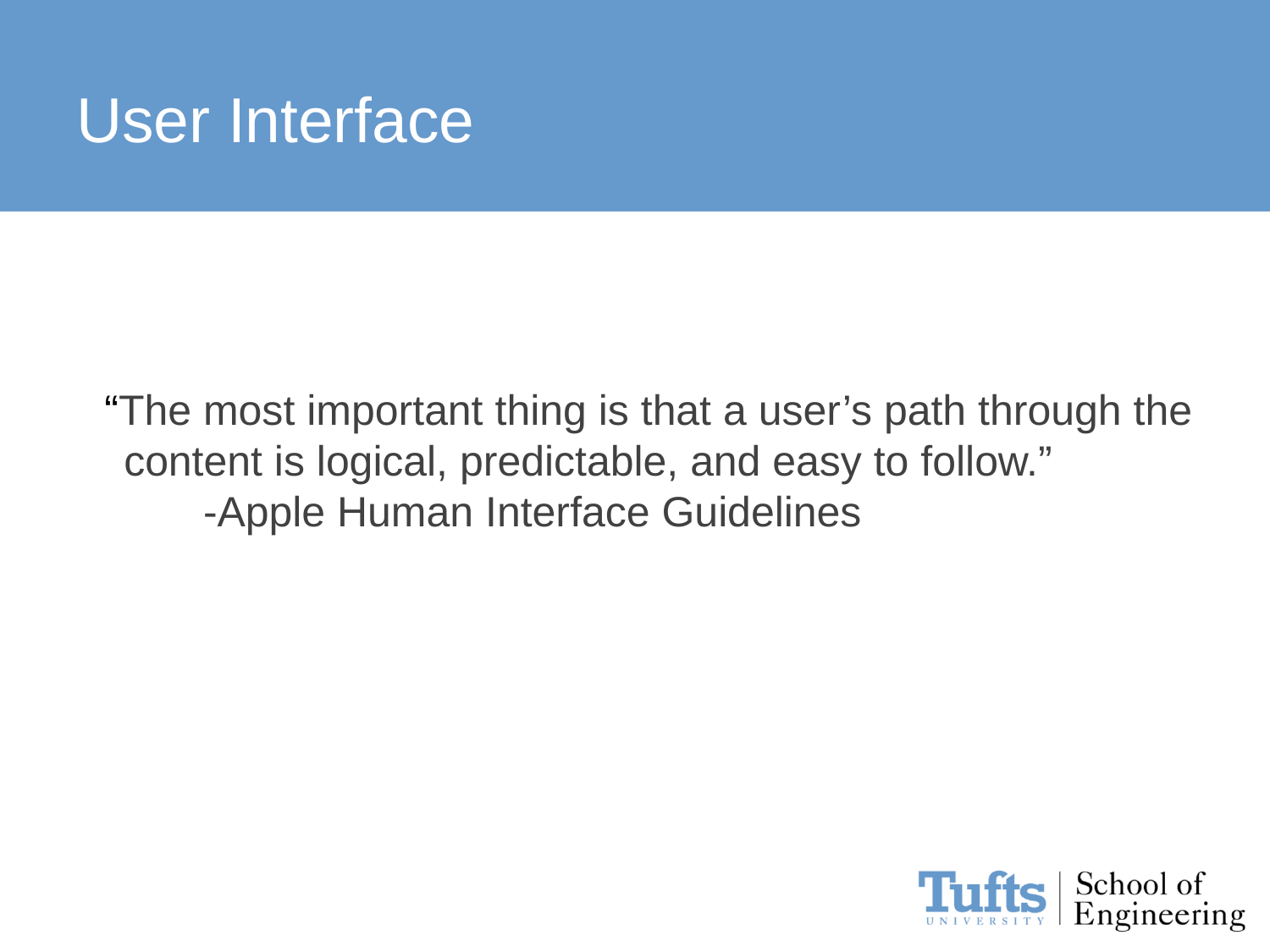

# User Interface
“The most important thing is that a user’s path through the content is logical, predictable, and easy to follow.”
-Apple Human Interface Guidelines